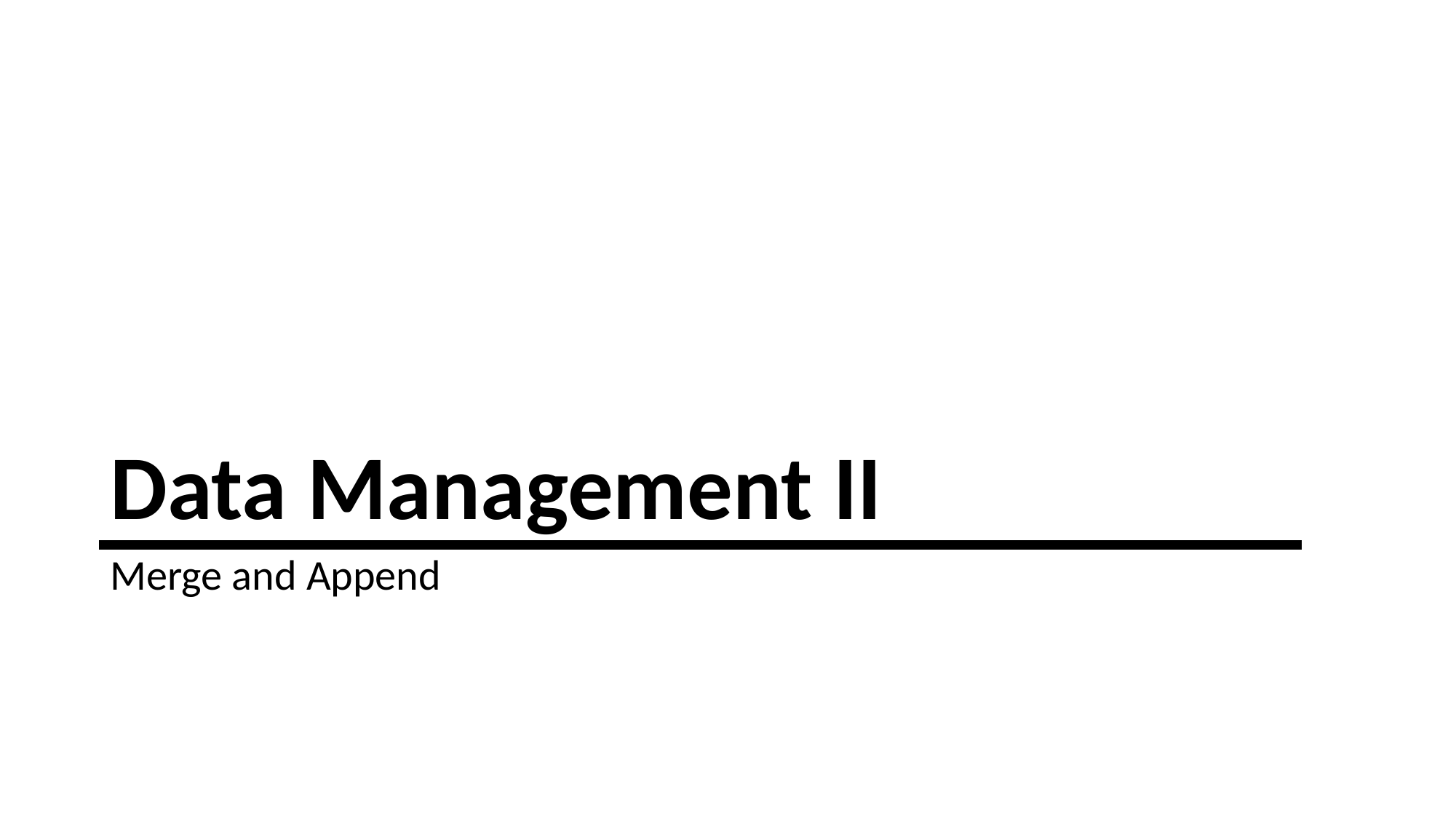

# Data Management II
Merge and Append